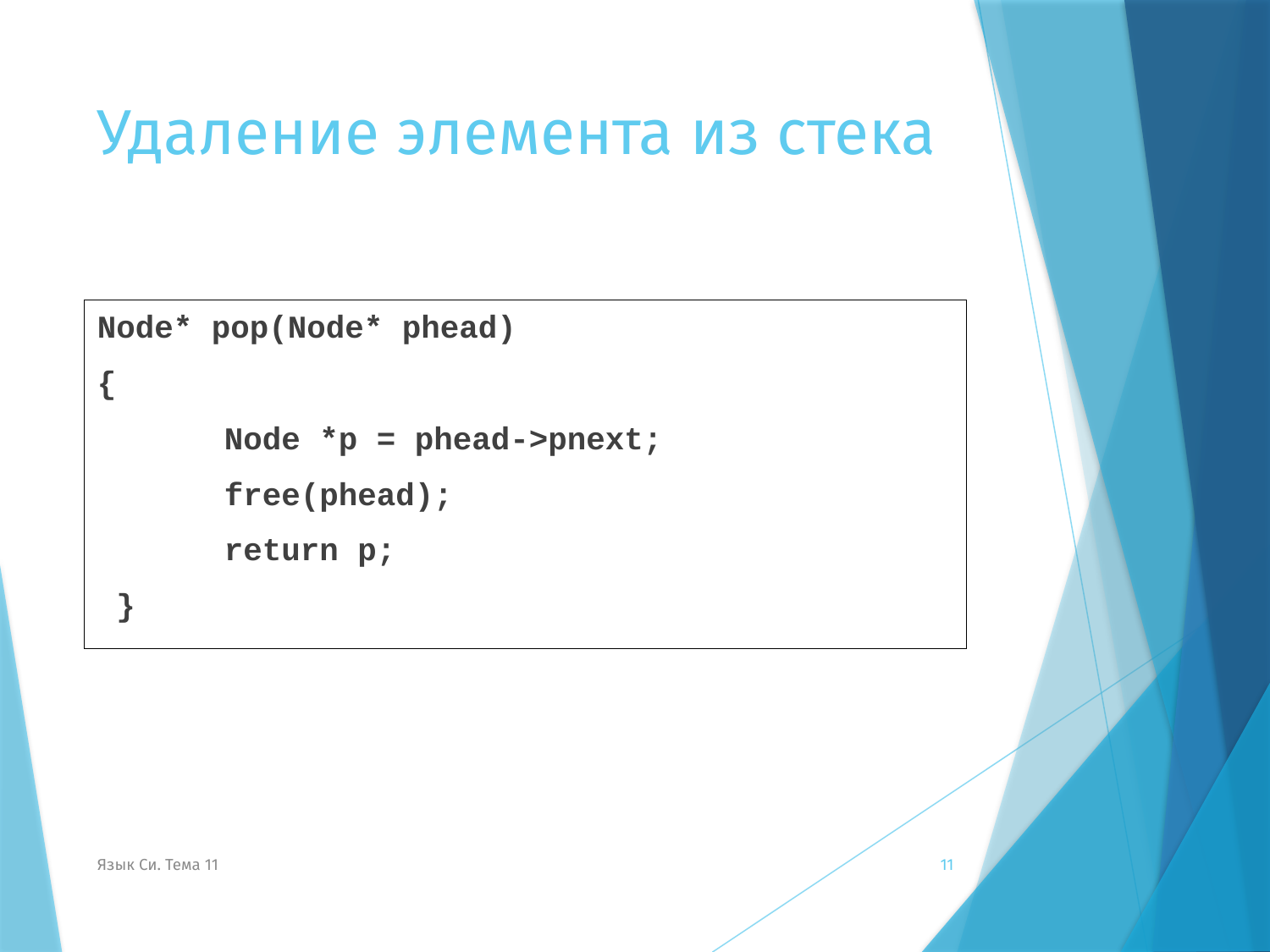

# Удаление элемента из стека
Node* pop(Node* phead)
{
	Node *p = phead->pnext;
	free(phead);
	return p;
 }

Язык Си. Тема 11
11